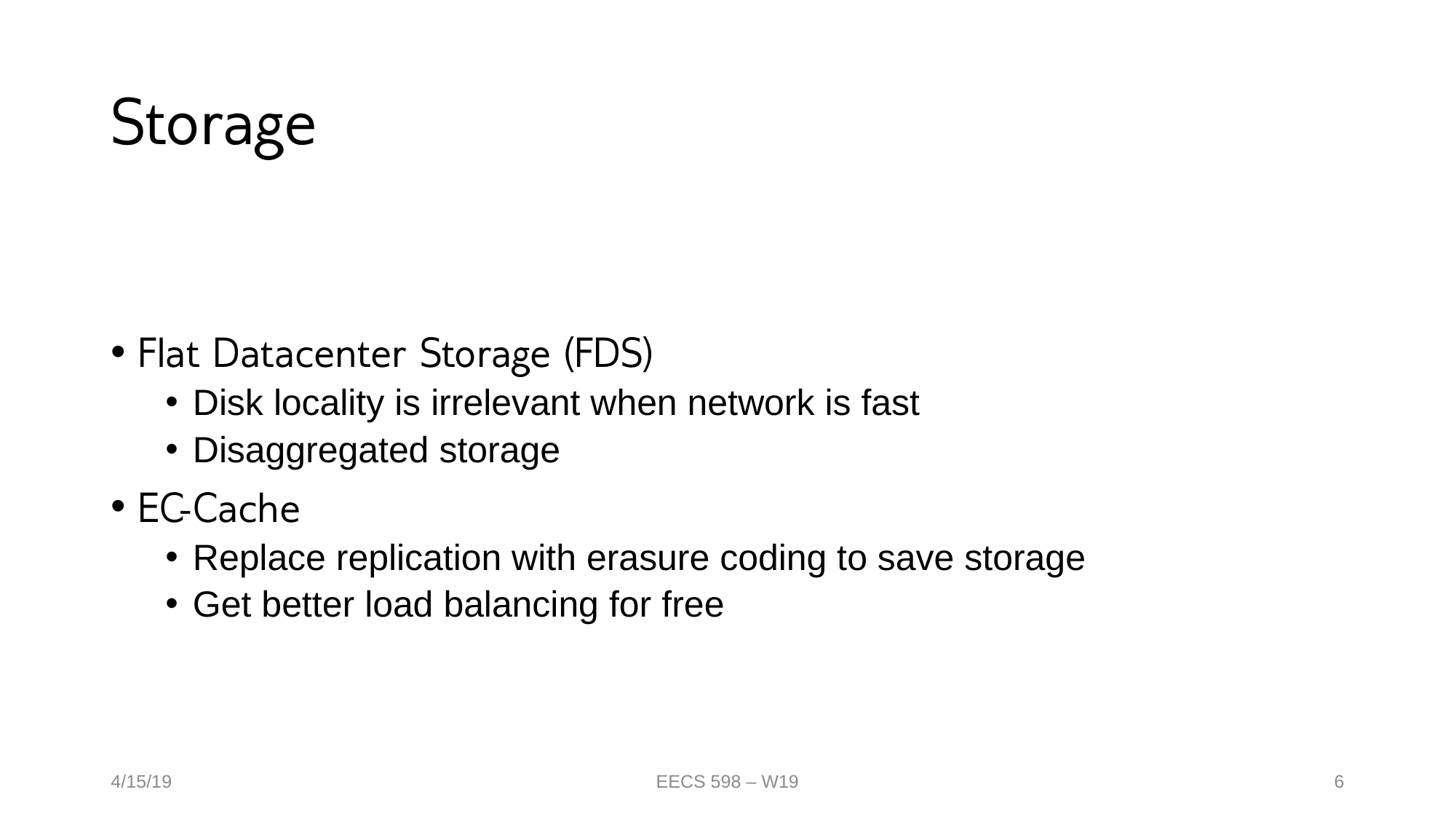

# Storage
Flat Datacenter Storage (FDS)
Disk locality is irrelevant when network is fast
Disaggregated storage
EC-Cache
Replace replication with erasure coding to save storage
Get better load balancing for free
4/15/19
EECS 598 – W19
6